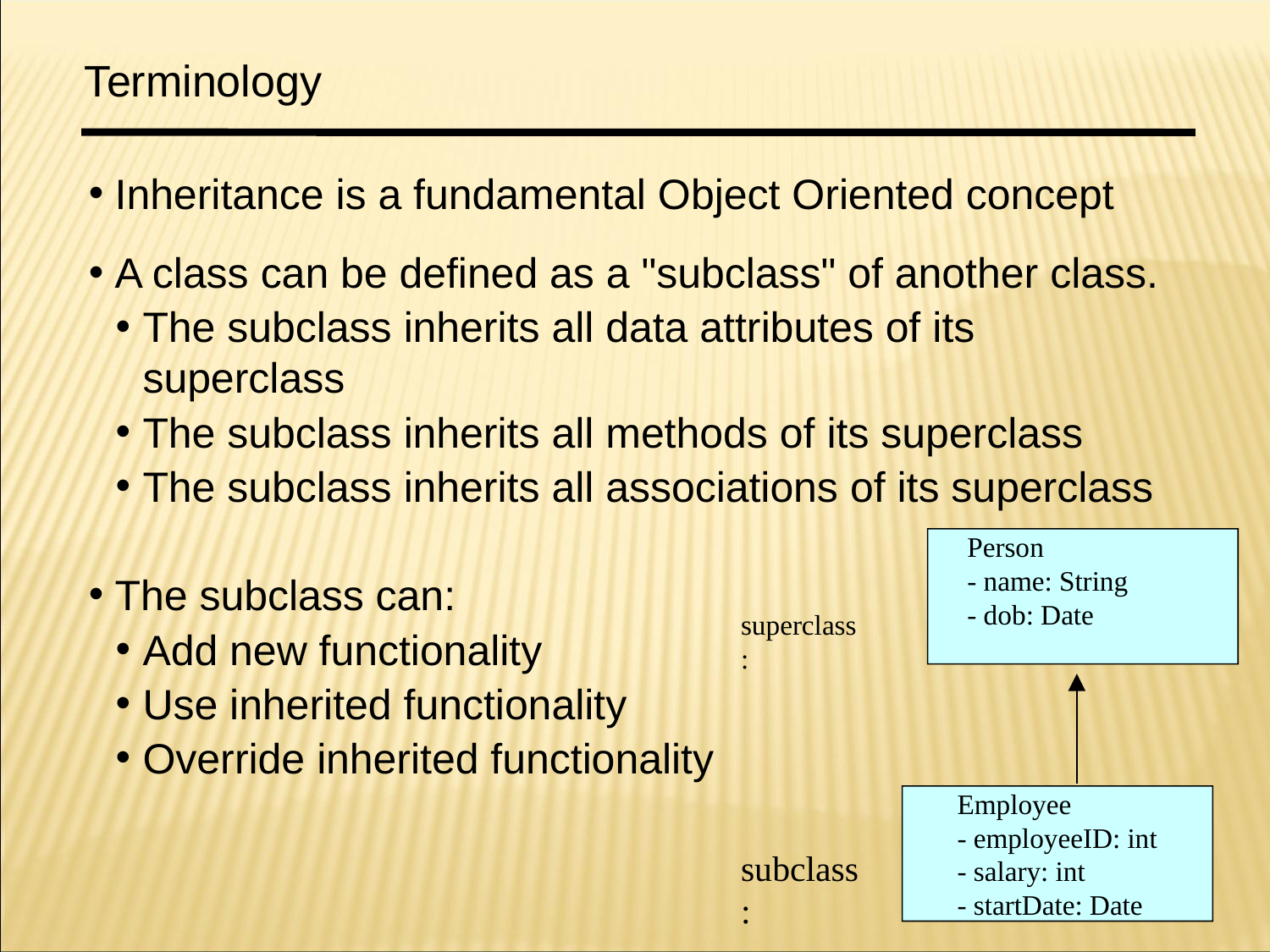

Terminology
Inheritance is a fundamental Object Oriented concept

A class can be defined as a "subclass" of another class.
The subclass inherits all data attributes of its superclass
The subclass inherits all methods of its superclass
The subclass inherits all associations of its superclass

The subclass can:
Add new functionality
Use inherited functionality
Override inherited functionality
Person
- name: String
- dob: Date

superclass:
Employee
- employeeID: int
- salary: int
- startDate: Date
subclass: